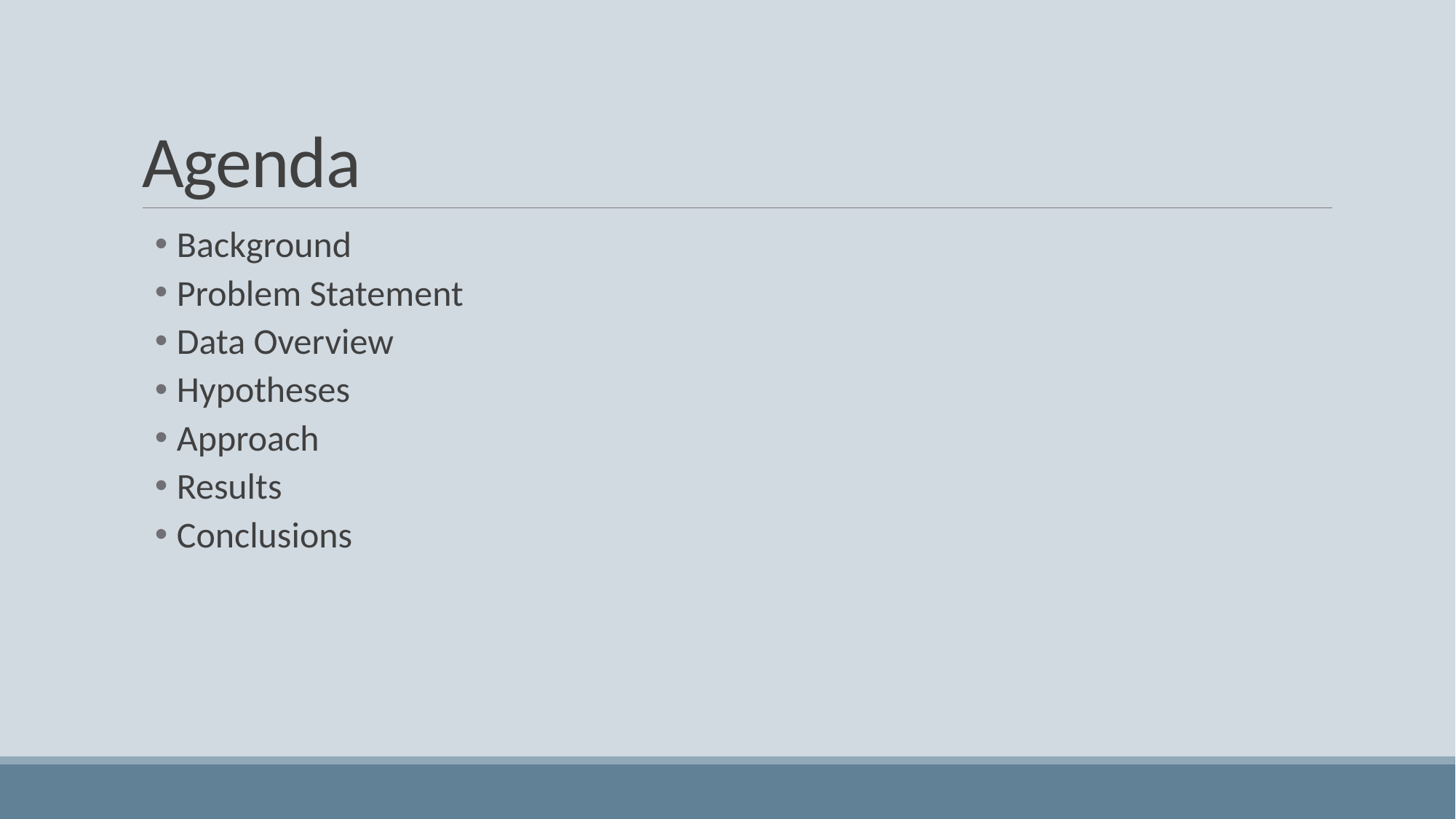

# Agenda
Background
Problem Statement
Data Overview
Hypotheses
Approach
Results
Conclusions